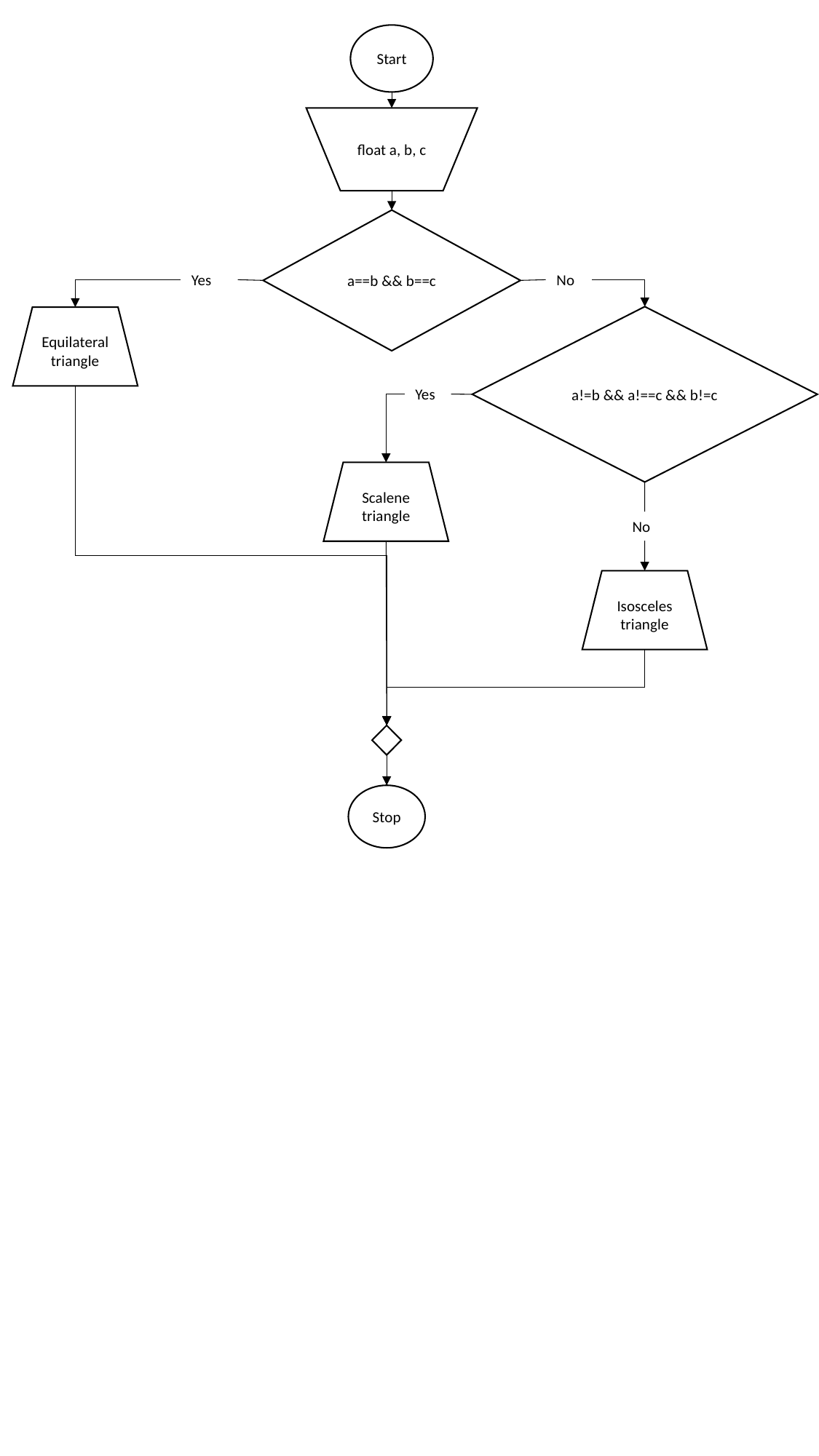

Start
float a, b, c
a==b && b==c
Yes
No
a!=b && a!==c && b!=c
Equilateral triangle
Yes
Scalene triangle
No
Isosceles triangle

Stop